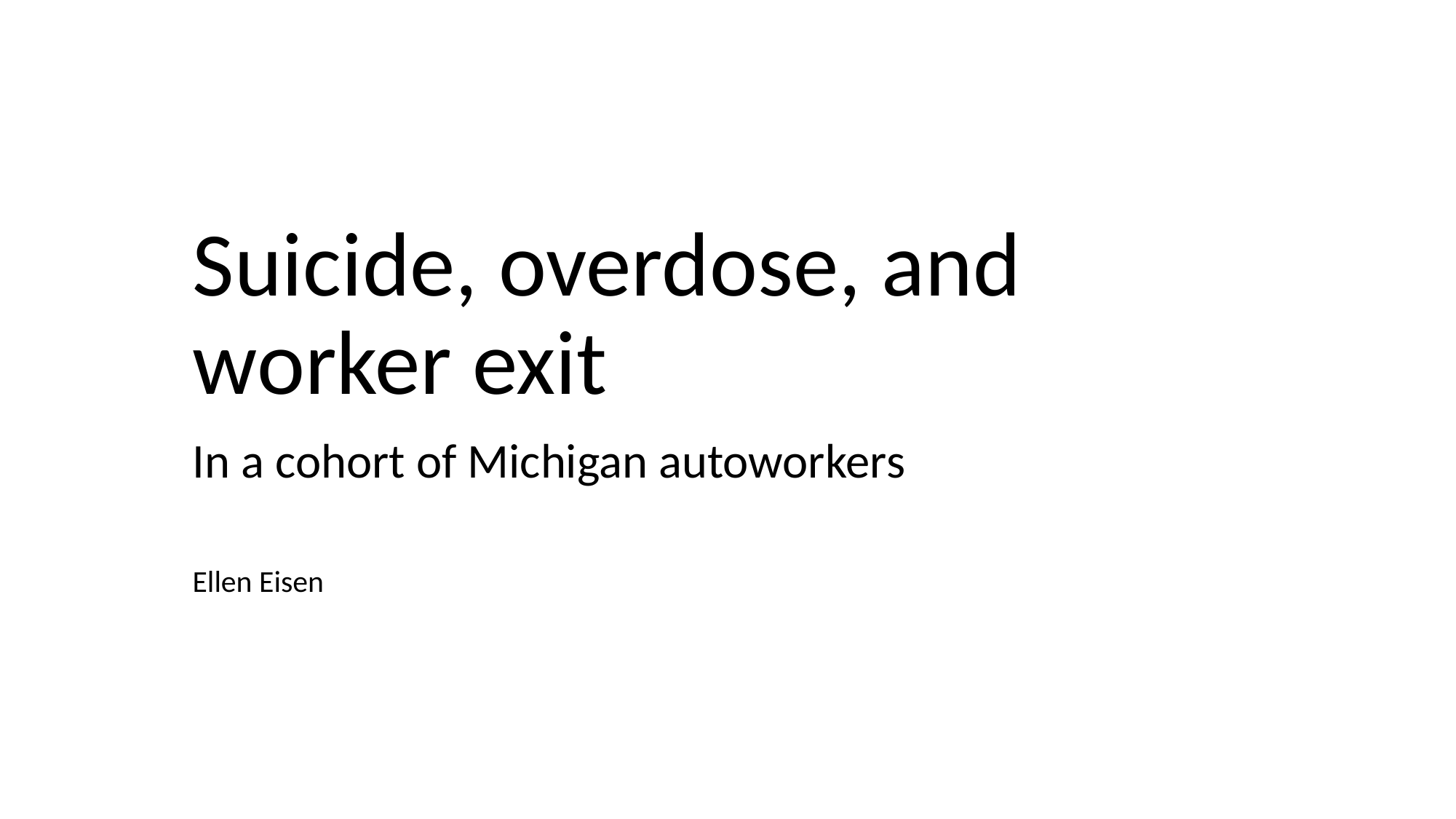

# Suicide, overdose, and worker exit
In a cohort of Michigan autoworkers
Ellen Eisen